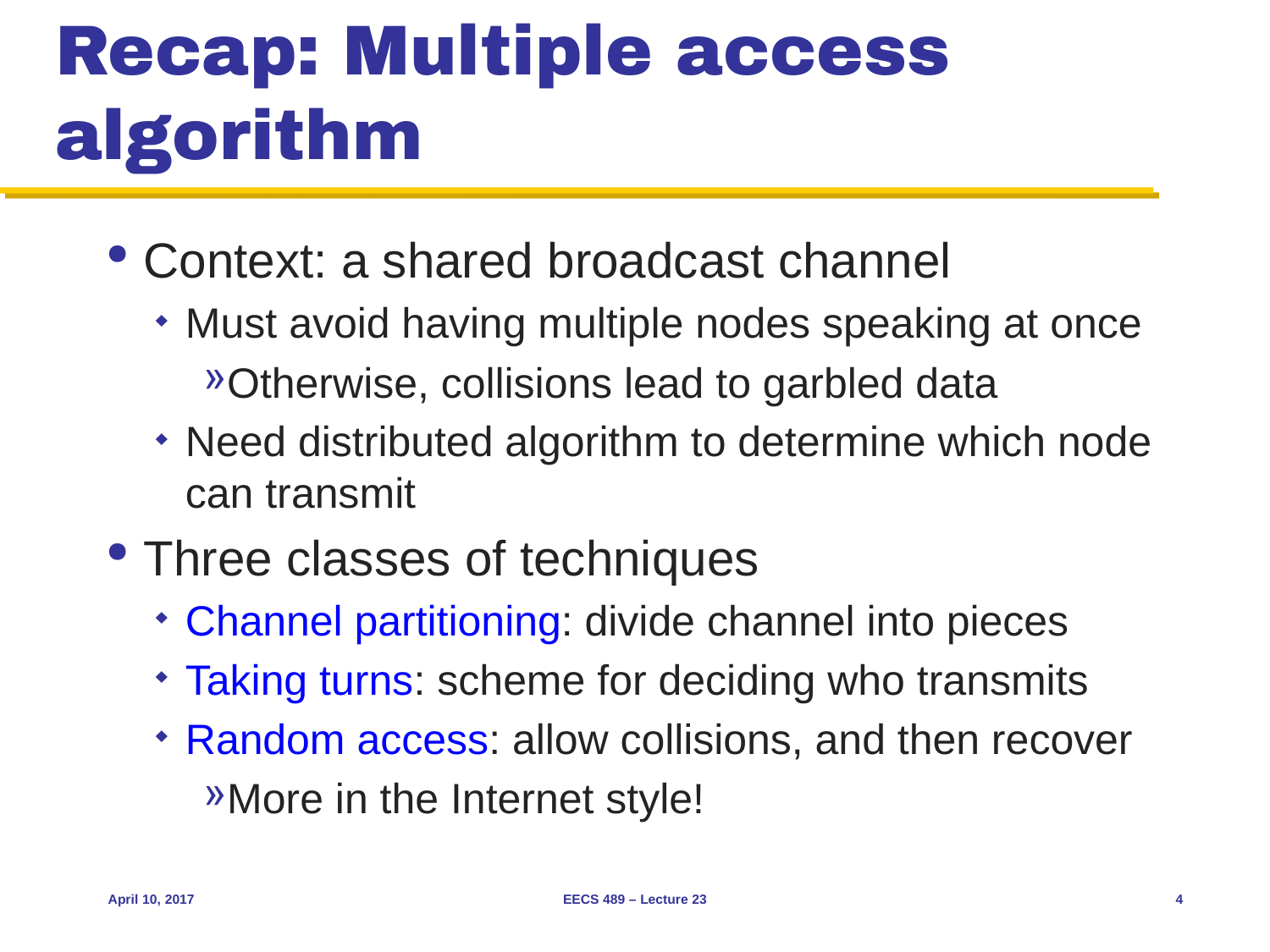

# Recap: Multiple access algorithm
Context: a shared broadcast channel
Must avoid having multiple nodes speaking at once
Otherwise, collisions lead to garbled data
Need distributed algorithm to determine which node can transmit
Three classes of techniques
Channel partitioning: divide channel into pieces
Taking turns: scheme for deciding who transmits
Random access: allow collisions, and then recover
More in the Internet style!
April 10, 2017
EECS 489 – Lecture 23
4